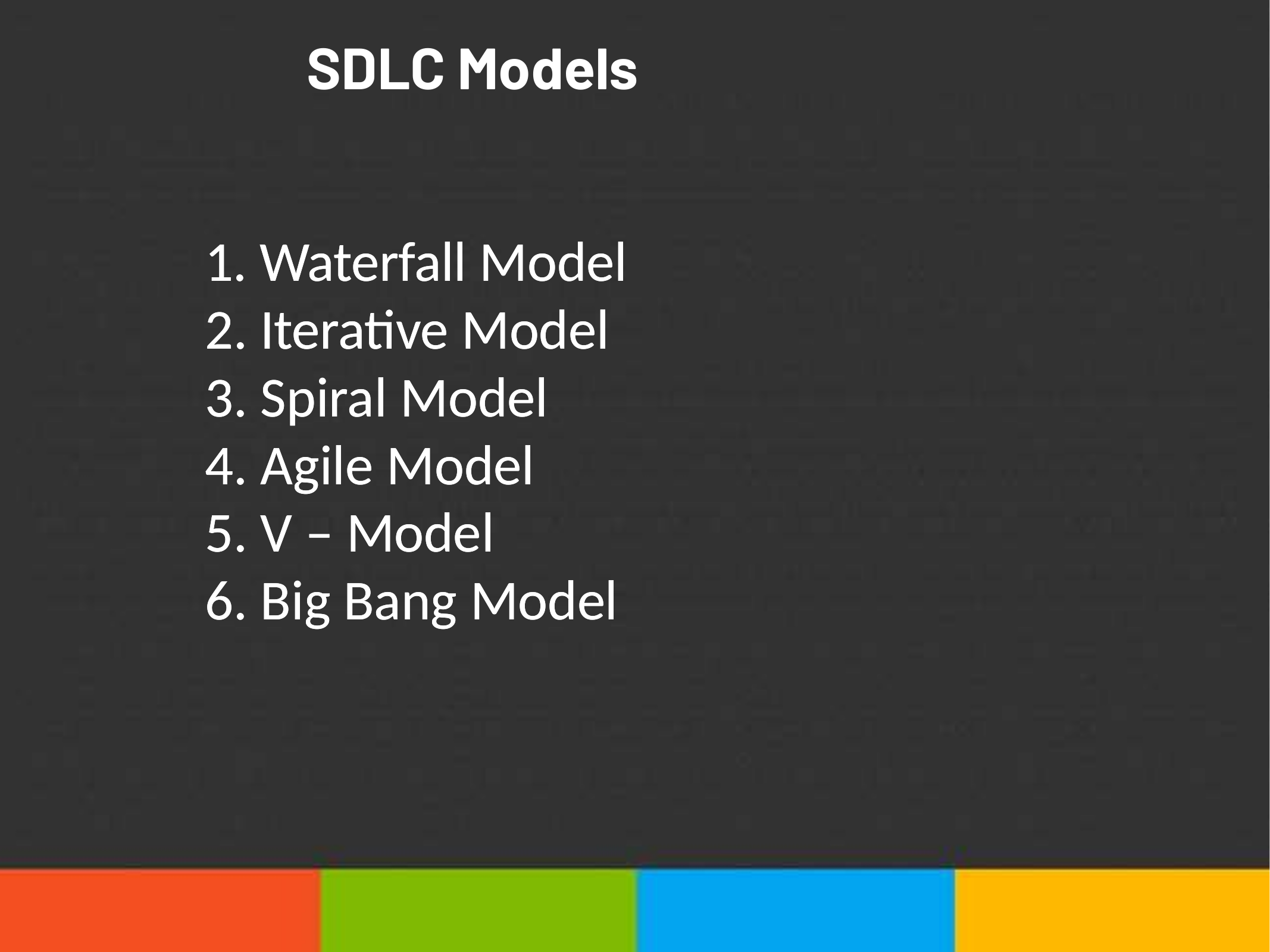

# SDLC Models
1. Waterfall Model
2. Iterative Model
3. Spiral Model
4. Agile Model
5. V – Model
6. Big Bang Model
1. Waterfall Model
2. Iterative Model
3. Spiral Model
4. Agile Model
5. V – Model
6. Big Bang Model